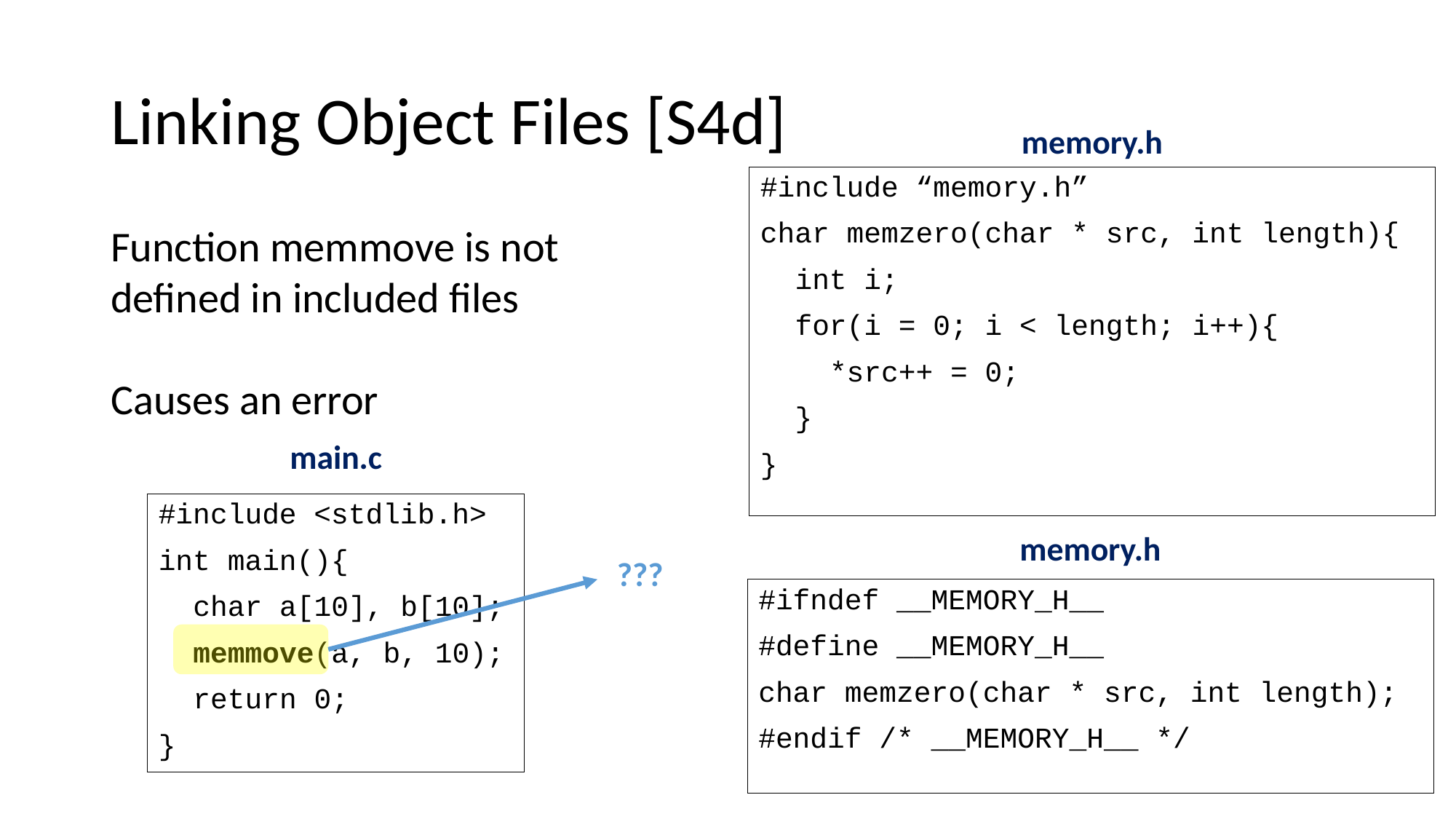

# Linking Object Files [S4d]
memory.h
#include “memory.h”
char memzero(char * src, int length){
  int i;
  for(i = 0; i < length; i++){
    *src++ = 0;
  }
}
Function memmove is not defined in included files

Causes an error
main.c
#include <stdlib.h>
int main(){
  char a[10], b[10];
  memmove(a, b, 10);
  return 0;
}
memory.h
???
#ifndef __MEMORY_H__
#define __MEMORY_H__
char memzero(char * src, int length);
#endif /* __MEMORY_H__ */